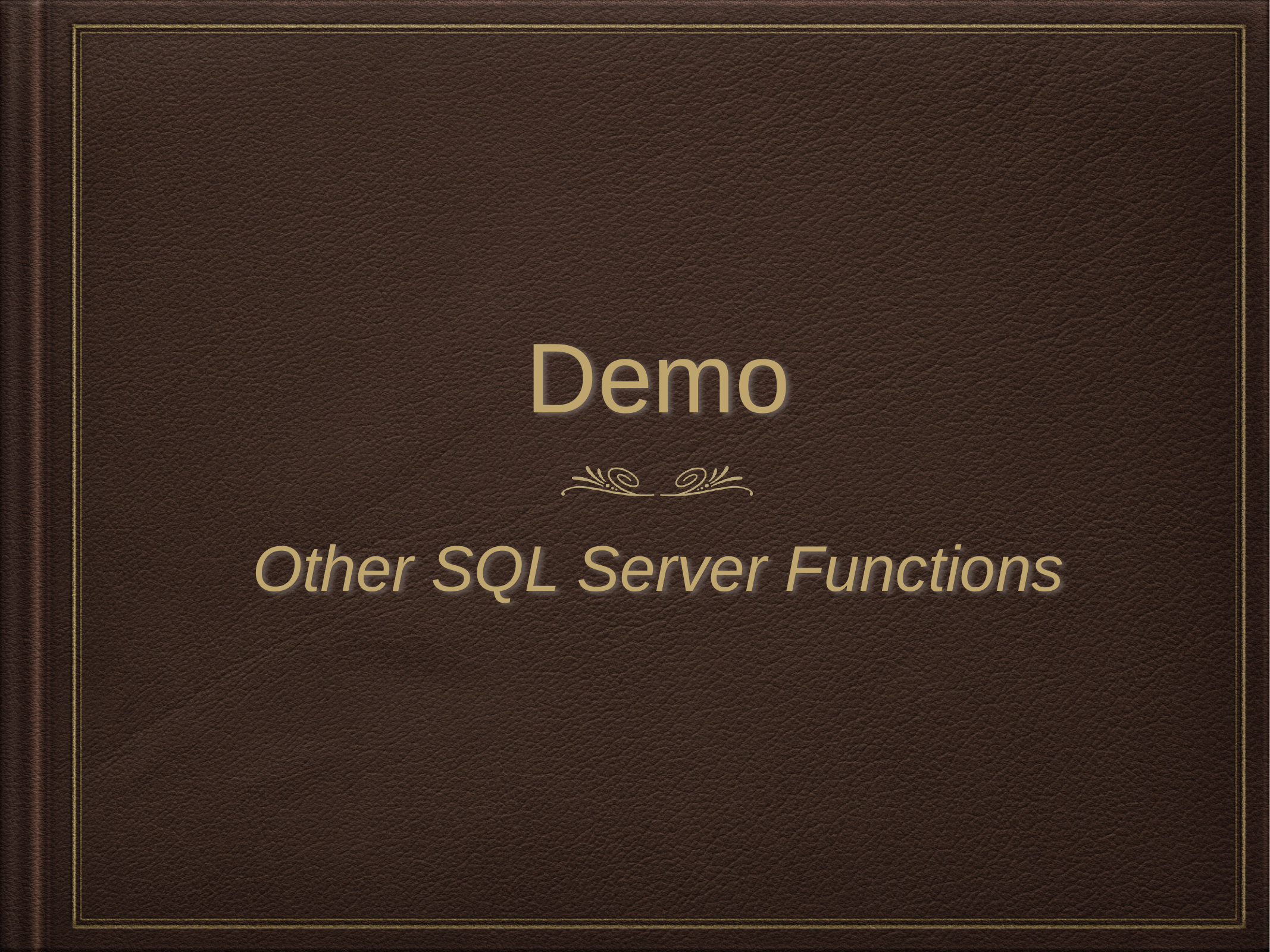

# Demo
Other SQL Server Functions
28